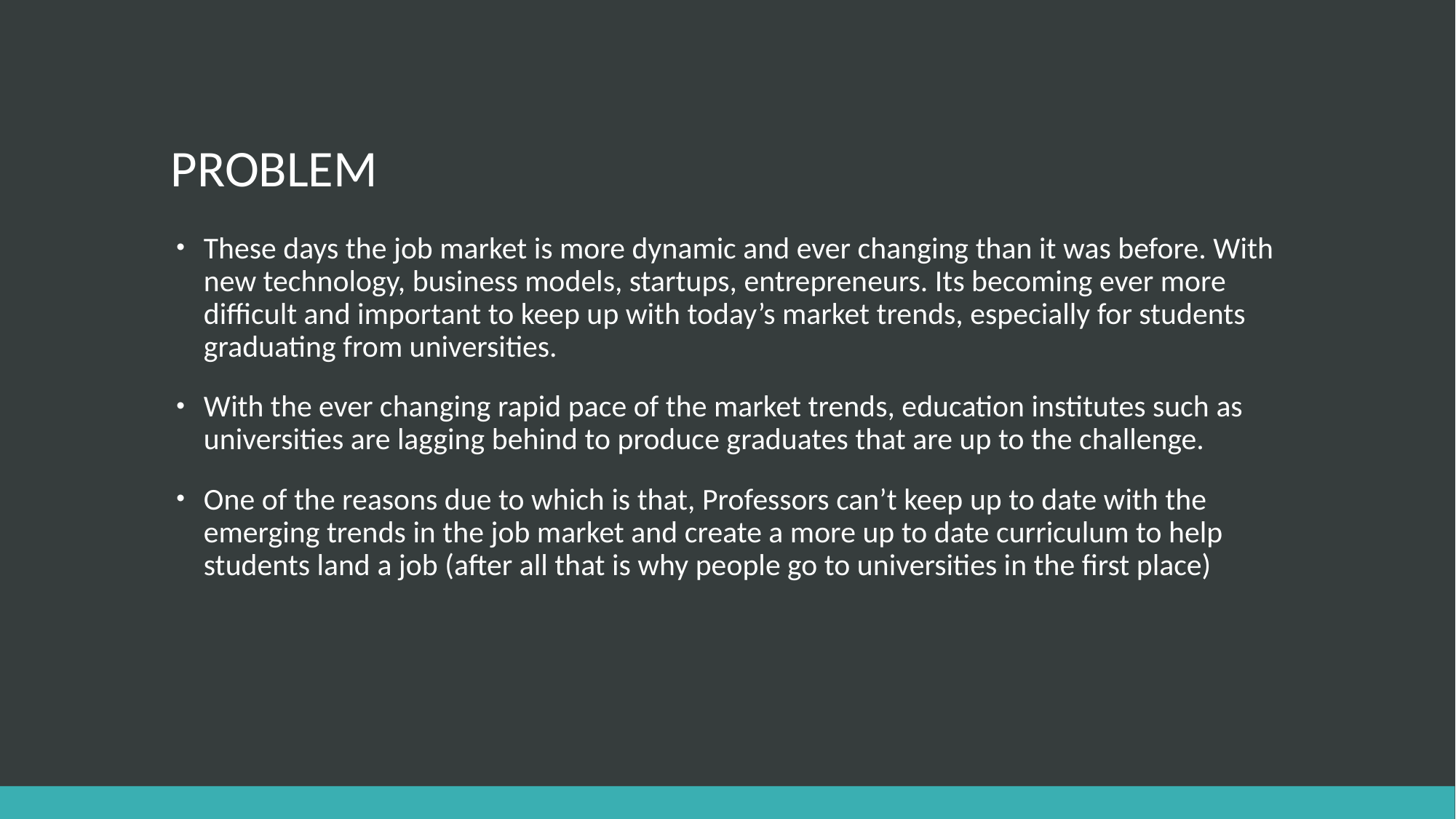

# PROBLEM
These days the job market is more dynamic and ever changing than it was before. With new technology, business models, startups, entrepreneurs. Its becoming ever more difficult and important to keep up with today’s market trends, especially for students graduating from universities.
With the ever changing rapid pace of the market trends, education institutes such as universities are lagging behind to produce graduates that are up to the challenge.
One of the reasons due to which is that, Professors can’t keep up to date with the emerging trends in the job market and create a more up to date curriculum to help students land a job (after all that is why people go to universities in the first place)